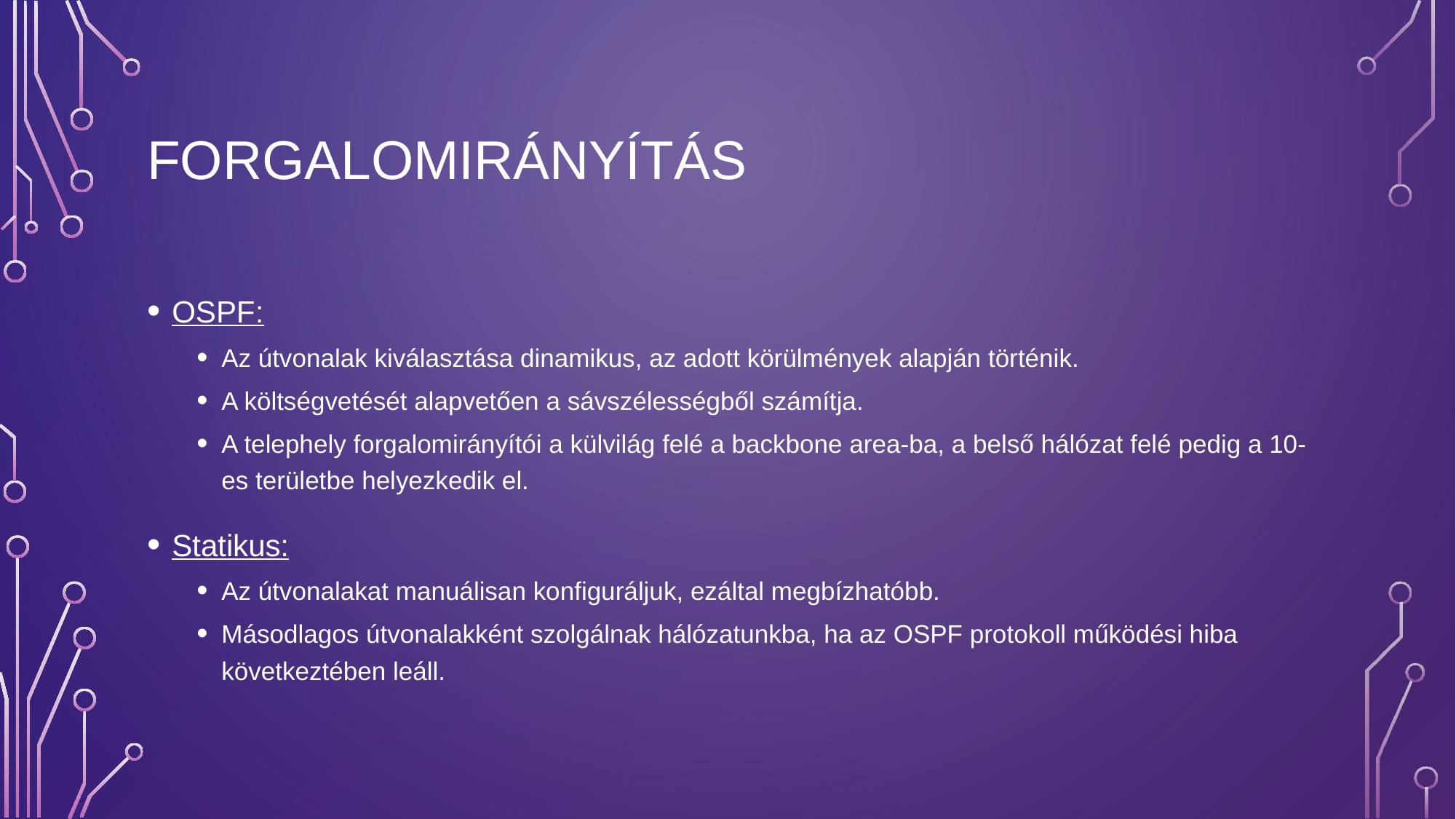

# Forgalomirányítás
OSPF:
Az útvonalak kiválasztása dinamikus, az adott körülmények alapján történik.
A költségvetését alapvetően a sávszélességből számítja.
A telephely forgalomirányítói a külvilág felé a backbone area-ba, a belső hálózat felé pedig a 10-es területbe helyezkedik el.
Statikus:
Az útvonalakat manuálisan konfiguráljuk, ezáltal megbízhatóbb.
Másodlagos útvonalakként szolgálnak hálózatunkba, ha az OSPF protokoll működési hiba következtében leáll.